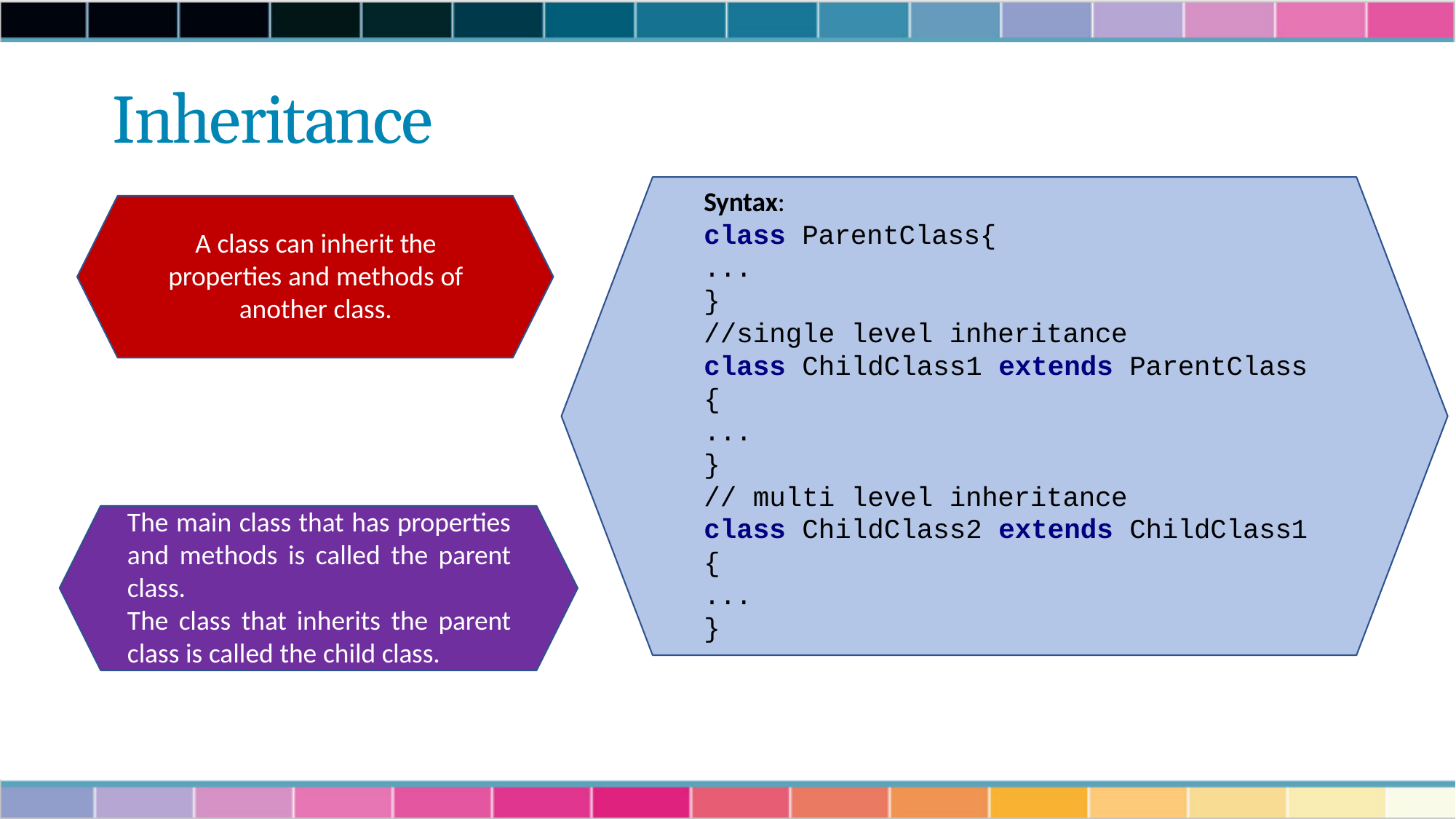

# Inheritance

Syntax:
class ParentClass{
...
}
//single level inheritance
class ChildClass1 extends ParentClass
{
...
}
// multi level inheritance
class ChildClass2 extends ChildClass1
{
...
}

A class can inherit the properties and methods of another class.
The main class that has properties and methods is called the parent class.
The class that inherits the parent class is called the child class.